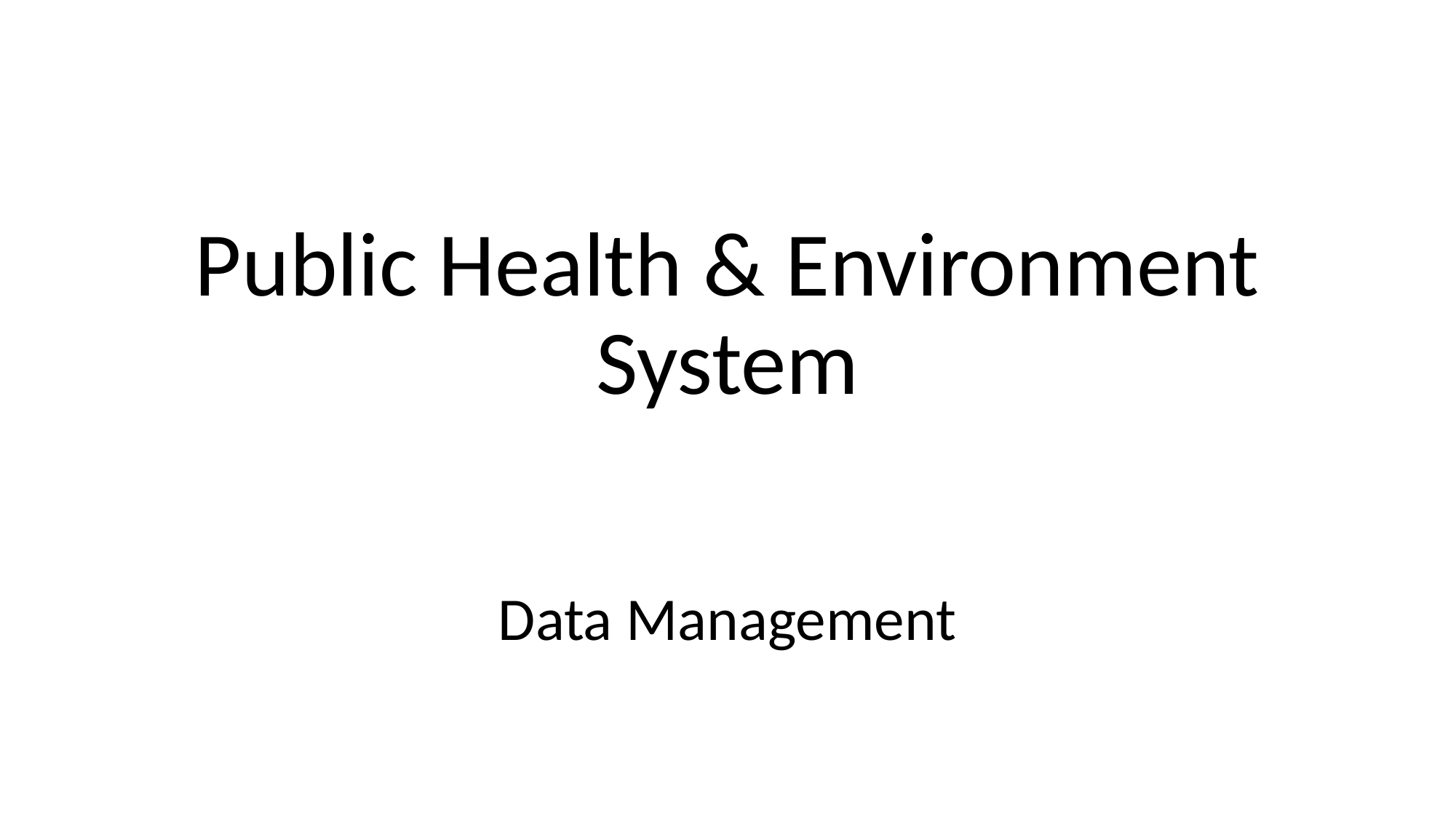

# Public Health & Environment System
Data Management